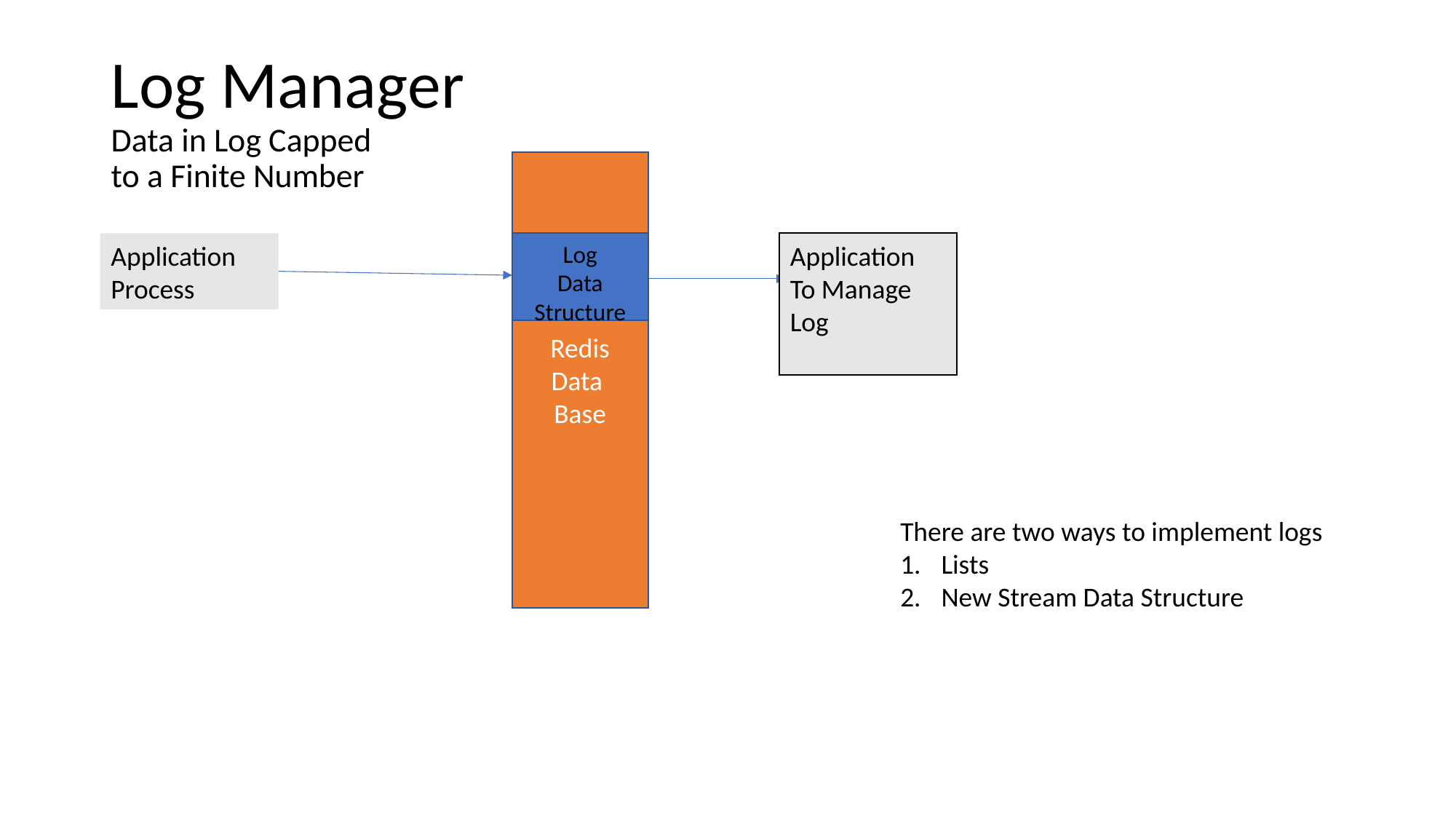

# Log Manager Data in Log Capped to a Finite Number
Redis
Data
Base
Application
Process

Log
Data
Structure
Application
To Manage
Log

There are two ways to implement logs
Lists
New Stream Data Structure